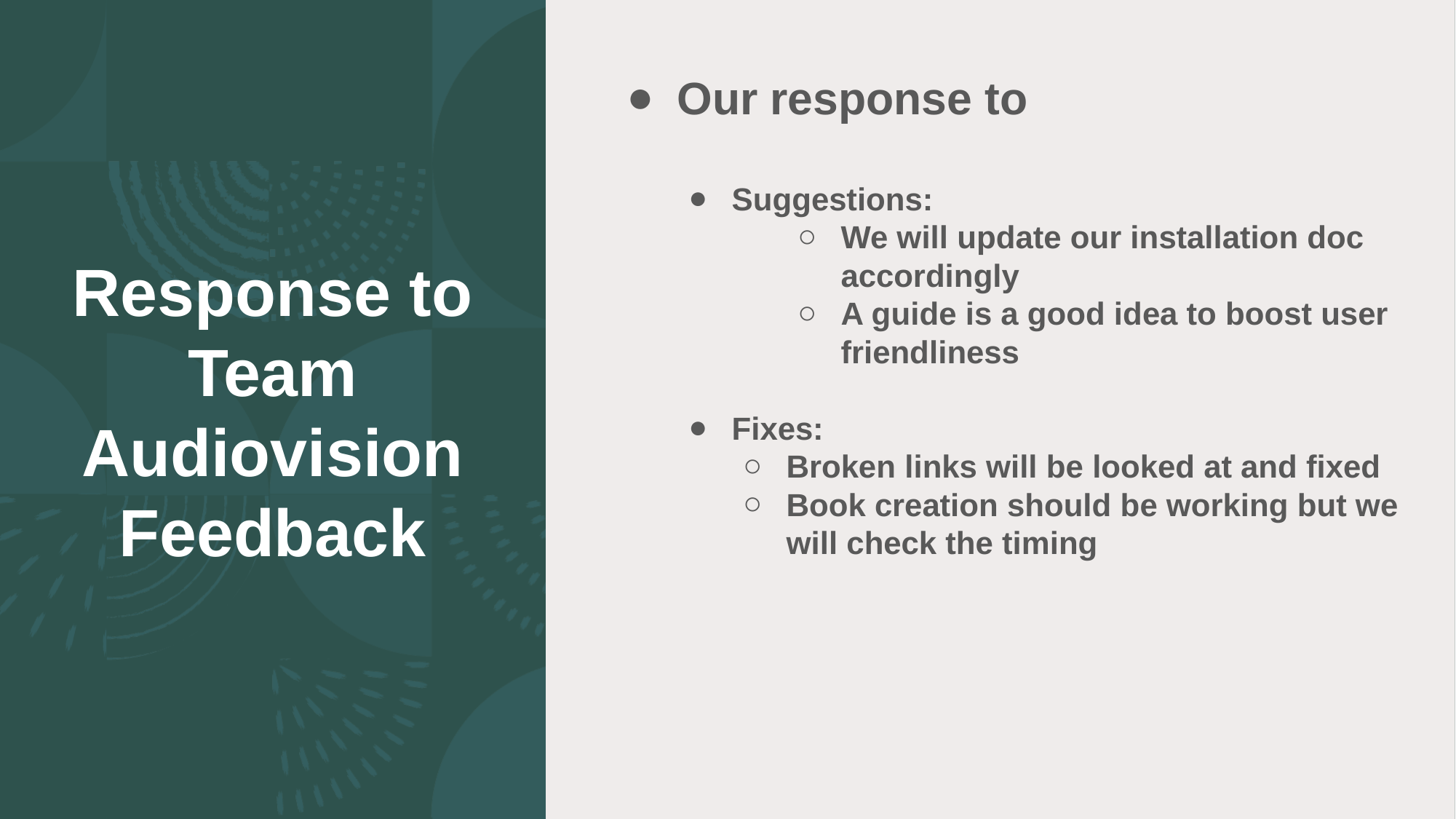

Our response to

Suggestions:
We will update our installation doc accordingly
A guide is a good idea to boost user friendliness

Fixes:
Broken links will be looked at and fixed
Book creation should be working but we will check the timing

Response to Team Audiovision Feedback